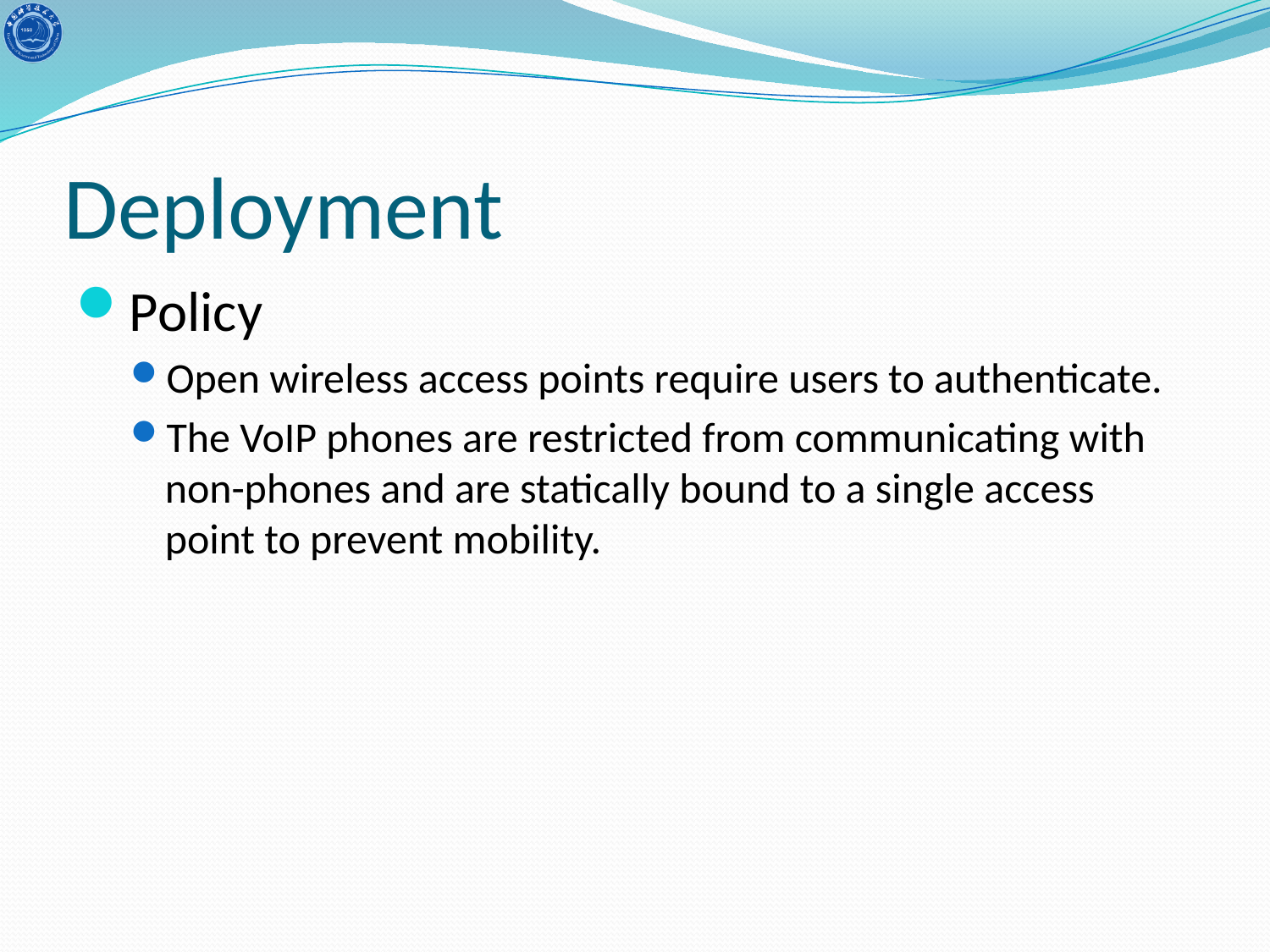

# Deployment
Policy
Open wireless access points require users to authenticate.
The VoIP phones are restricted from communicating with non-phones and are statically bound to a single access point to prevent mobility.